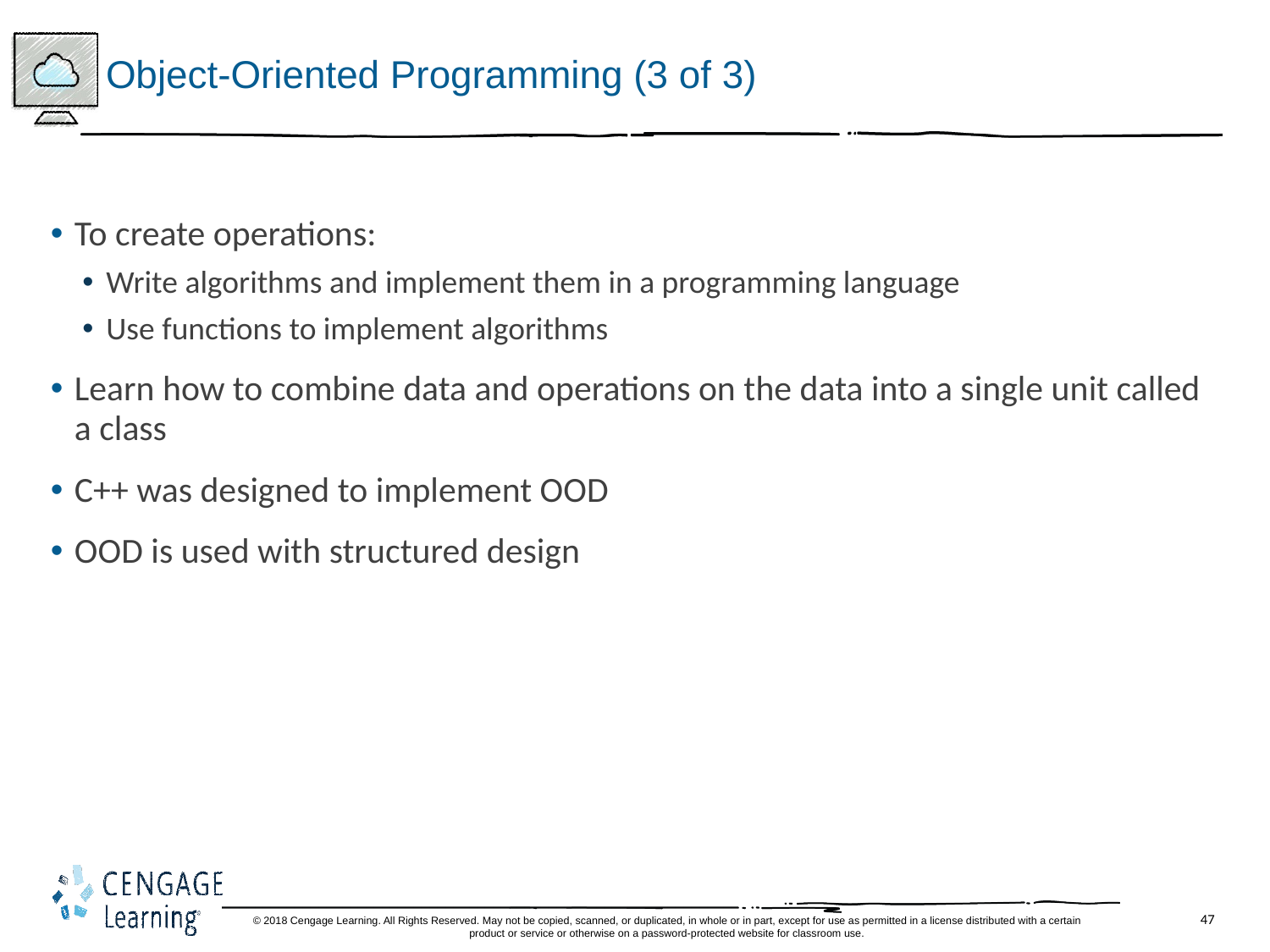

# Object-Oriented Programming (3 of 3)
To create operations:
Write algorithms and implement them in a programming language
Use functions to implement algorithms
Learn how to combine data and operations on the data into a single unit called a class
C++ was designed to implement OOD
OOD is used with structured design